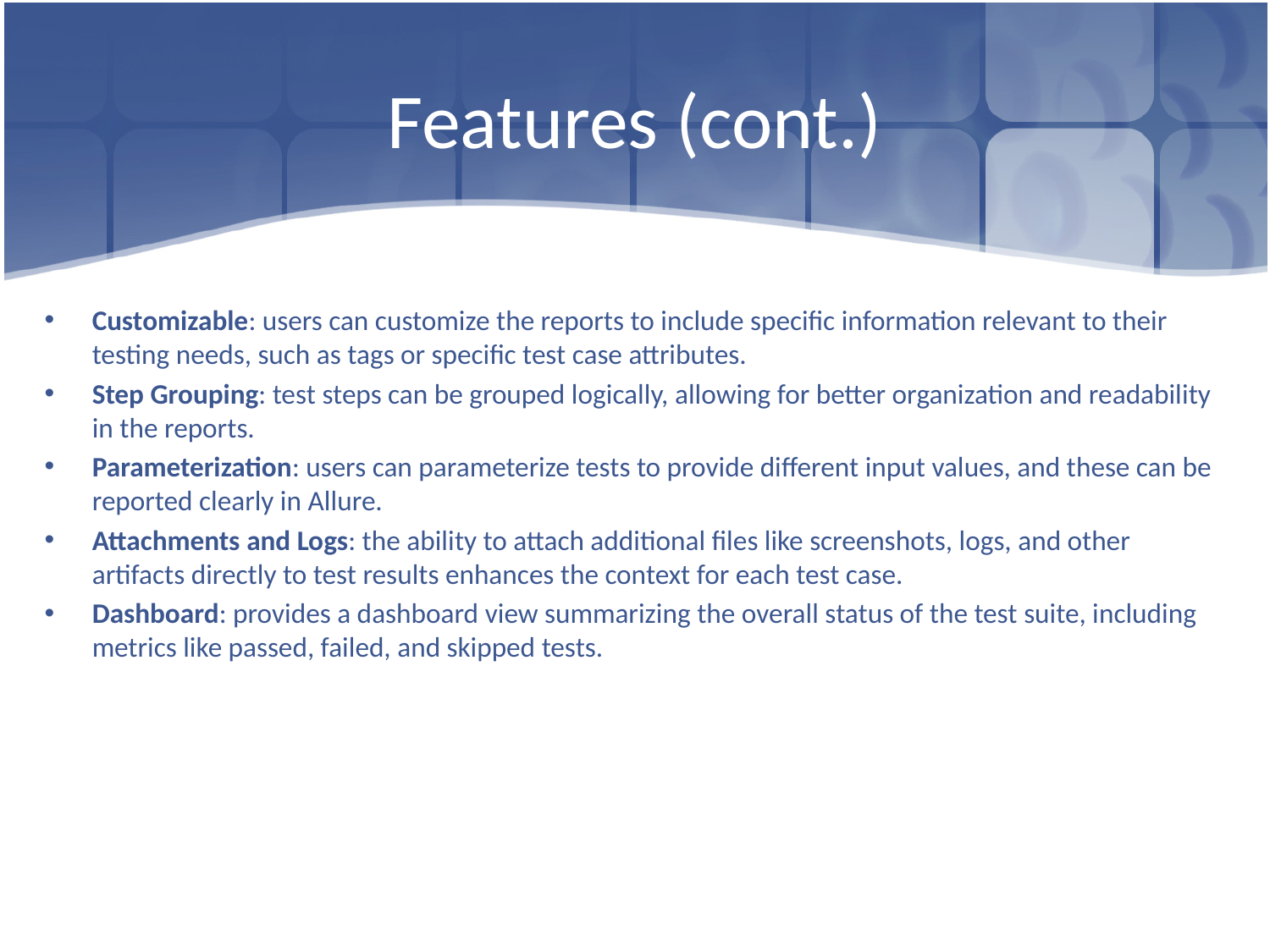

# Features (cont.)
Customizable: users can customize the reports to include specific information relevant to their testing needs, such as tags or specific test case attributes.
Step Grouping: test steps can be grouped logically, allowing for better organization and readability in the reports.
Parameterization: users can parameterize tests to provide different input values, and these can be reported clearly in Allure.
Attachments and Logs: the ability to attach additional files like screenshots, logs, and other artifacts directly to test results enhances the context for each test case.
Dashboard: provides a dashboard view summarizing the overall status of the test suite, including metrics like passed, failed, and skipped tests.